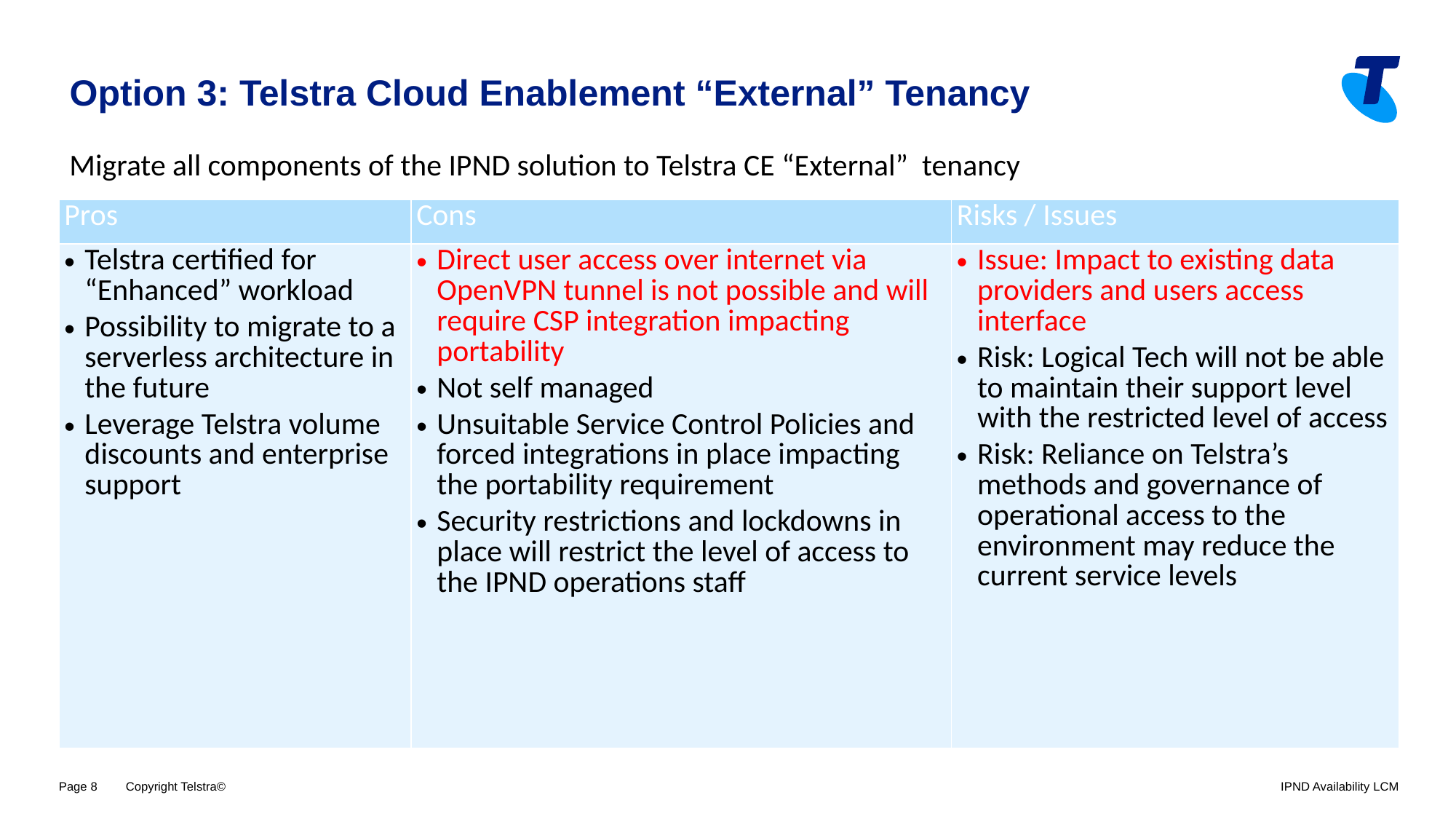

Option 3: Telstra Cloud Enablement “External” Tenancy
Migrate all components of the IPND solution to Telstra CE “External”  tenancy
| Pros | Cons | Risks / Issues |
| --- | --- | --- |
| Telstra certified for “Enhanced” workload Possibility to migrate to a serverless architecture in the future Leverage Telstra volume discounts and enterprise support | Direct user access over internet via OpenVPN tunnel is not possible and will require CSP integration impacting portability Not self managed Unsuitable Service Control Policies and forced integrations in place impacting the portability requirement Security restrictions and lockdowns in place will restrict the level of access to the IPND operations staff | Issue: Impact to existing data providers and users access interface Risk: Logical Tech will not be able to maintain their support level with the restricted level of access Risk: Reliance on Telstra’s methods and governance of operational access to the environment may reduce the current service levels |
Copyright Telstra©
Page 8
IPND Availability LCM